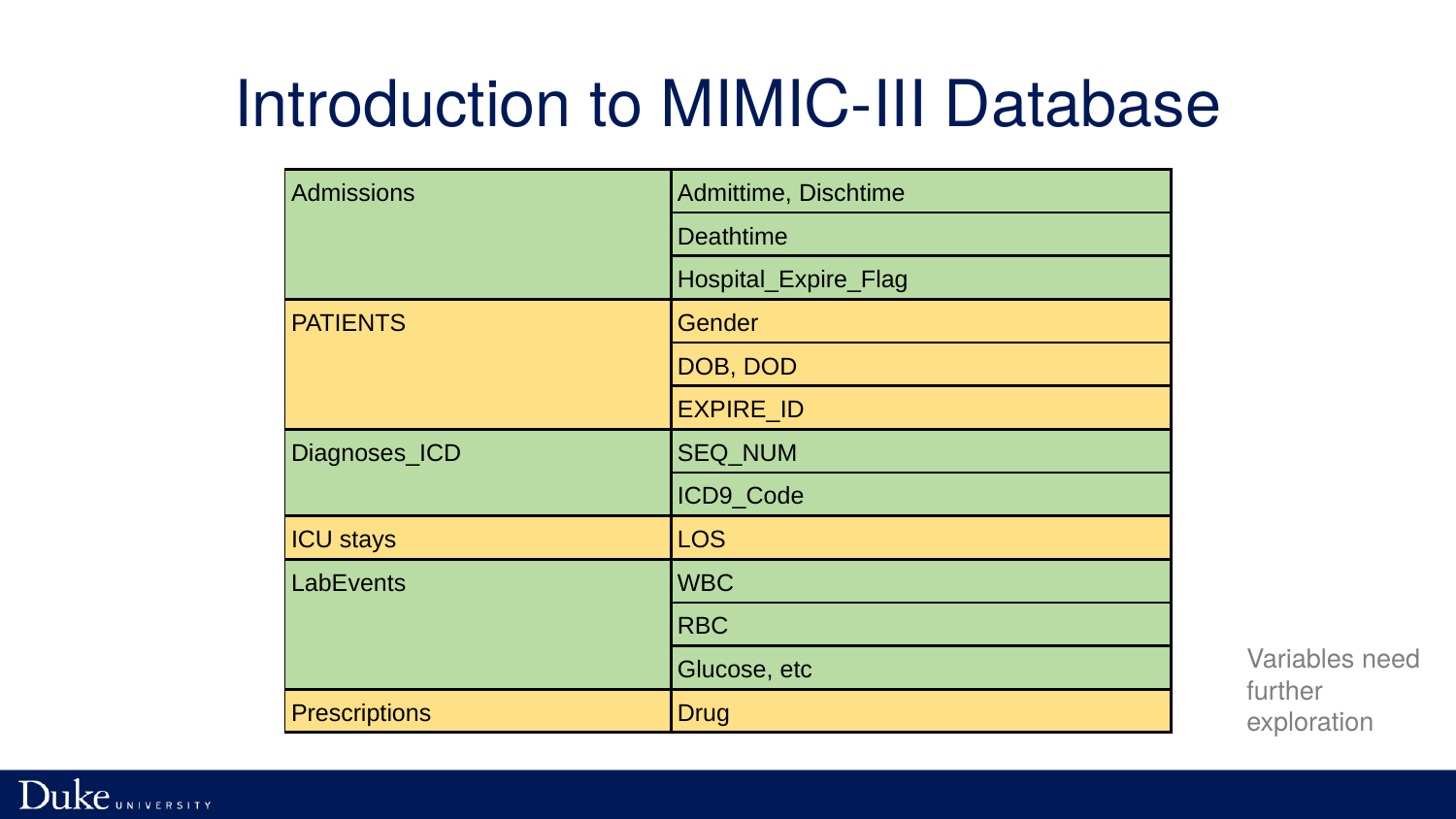

# Introduction to MIMIC-III Database
| Admissions | Admittime, Dischtime |
| --- | --- |
|  | Deathtime |
|  | Hospital\_Expire\_Flag |
| PATIENTS | Gender |
|  | DOB, DOD |
|  | EXPIRE\_ID |
| Diagnoses\_ICD | SEQ\_NUM |
|  | ICD9\_Code |
| ICU stays | LOS |
| LabEvents | WBC |
|  | RBC |
|  | Glucose, etc |
| Prescriptions | Drug |
Variables need further exploration